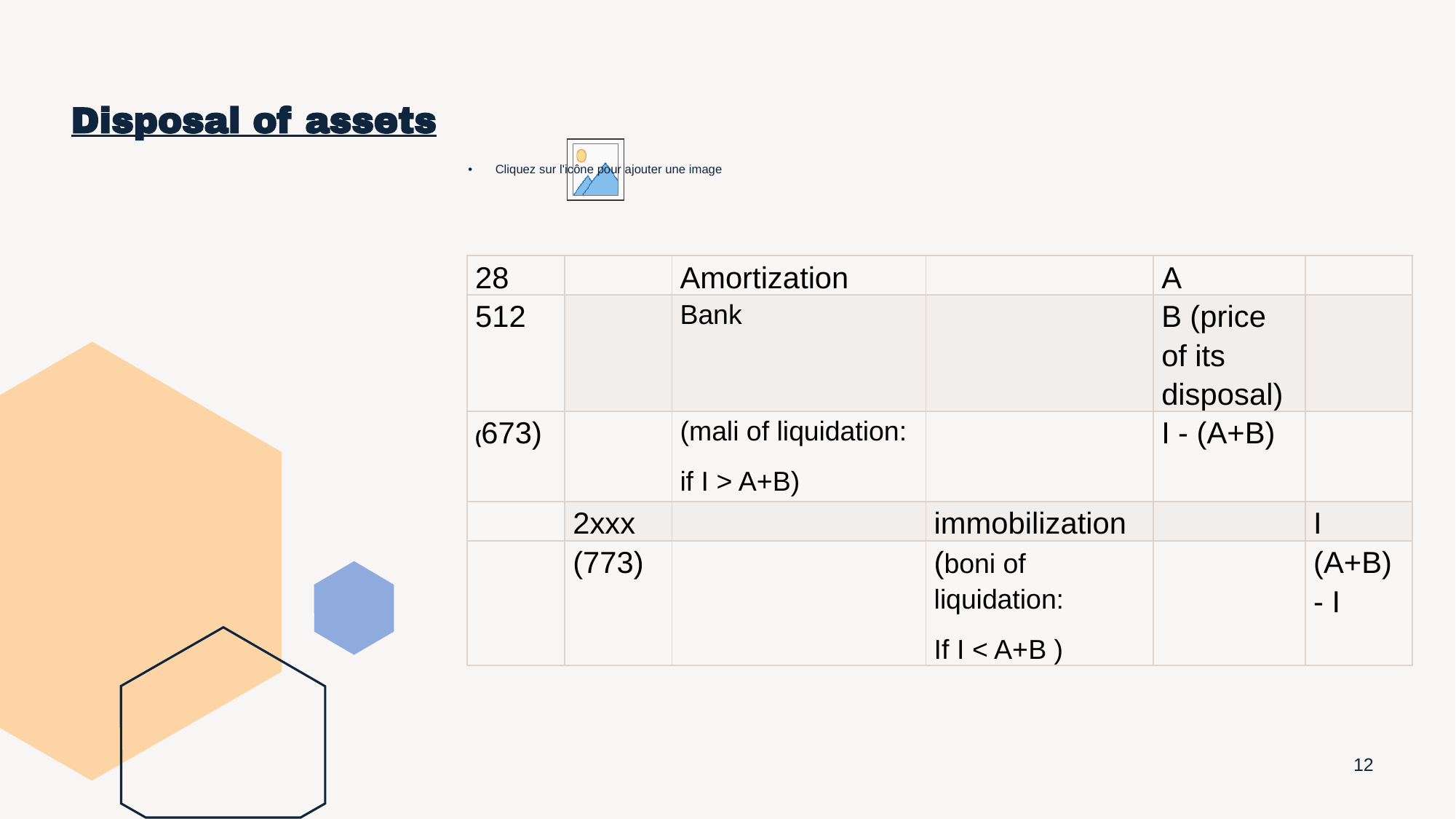

# Disposal of assets

| 28 |  | Amortization |  | A |  |
| --- | --- | --- | --- | --- | --- |
| 512 |  | Bank |  | B (price of its disposal) |  |
| (673) |  | (mali of liquidation: if I > A+B) |  | I - (A+B) |  |
|  | 2xxx |  | immobilization |  | I |
|  | (773) |  | (boni of liquidation: If I < A+B ) |  | (A+B) - I |

12